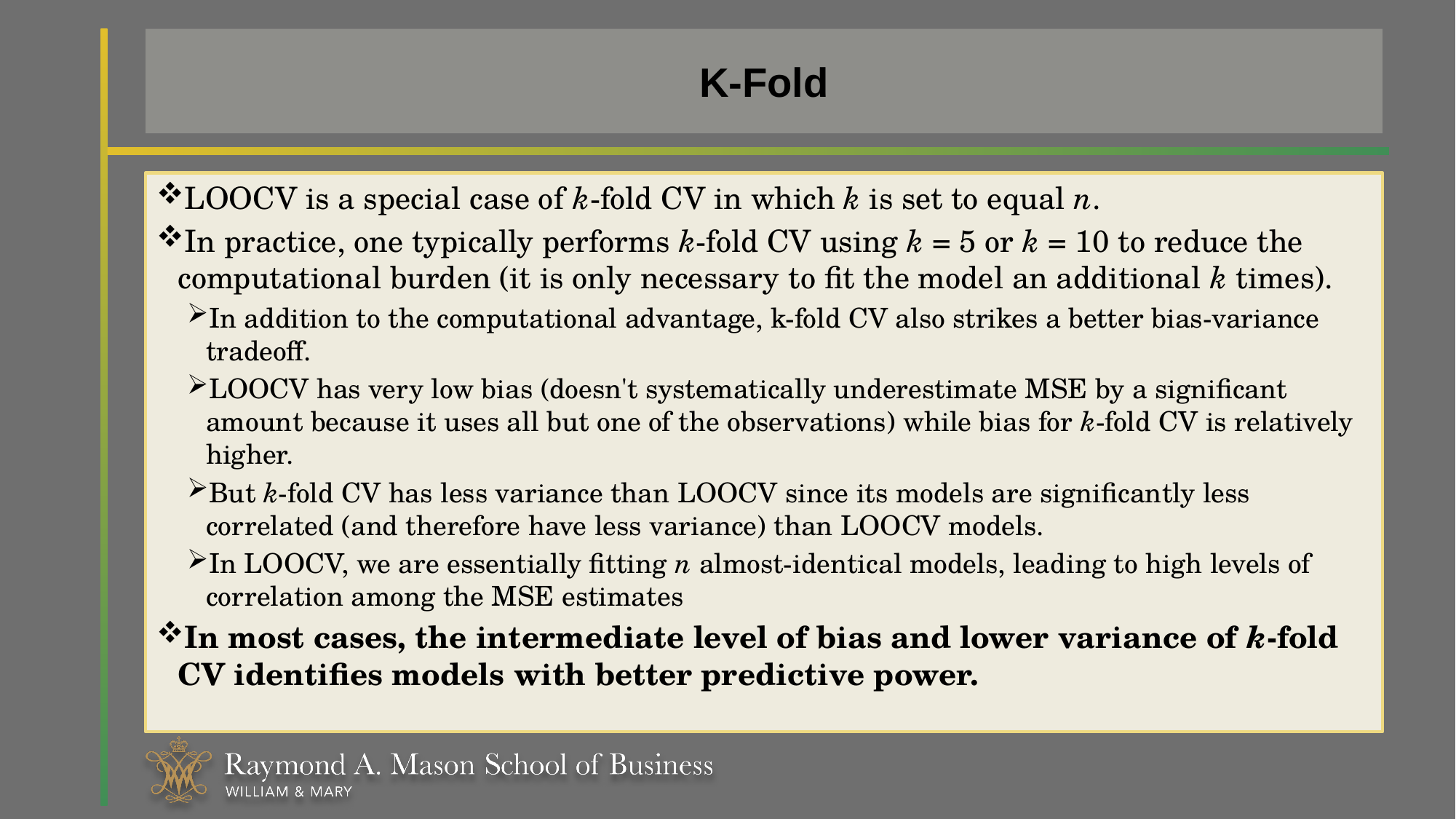

# K-Fold
LOOCV is a special case of k-fold CV in which k is set to equal n.
In practice, one typically performs k-fold CV using k = 5 or k = 10 to reduce the computational burden (it is only necessary to fit the model an additional k times).
In addition to the computational advantage, k-fold CV also strikes a better bias-variance tradeoff.
LOOCV has very low bias (doesn't systematically underestimate MSE by a significant amount because it uses all but one of the observations) while bias for k-fold CV is relatively higher.
But k-fold CV has less variance than LOOCV since its models are significantly less correlated (and therefore have less variance) than LOOCV models.
In LOOCV, we are essentially fitting n almost-identical models, leading to high levels of correlation among the MSE estimates
In most cases, the intermediate level of bias and lower variance of k-fold CV identifies models with better predictive power.